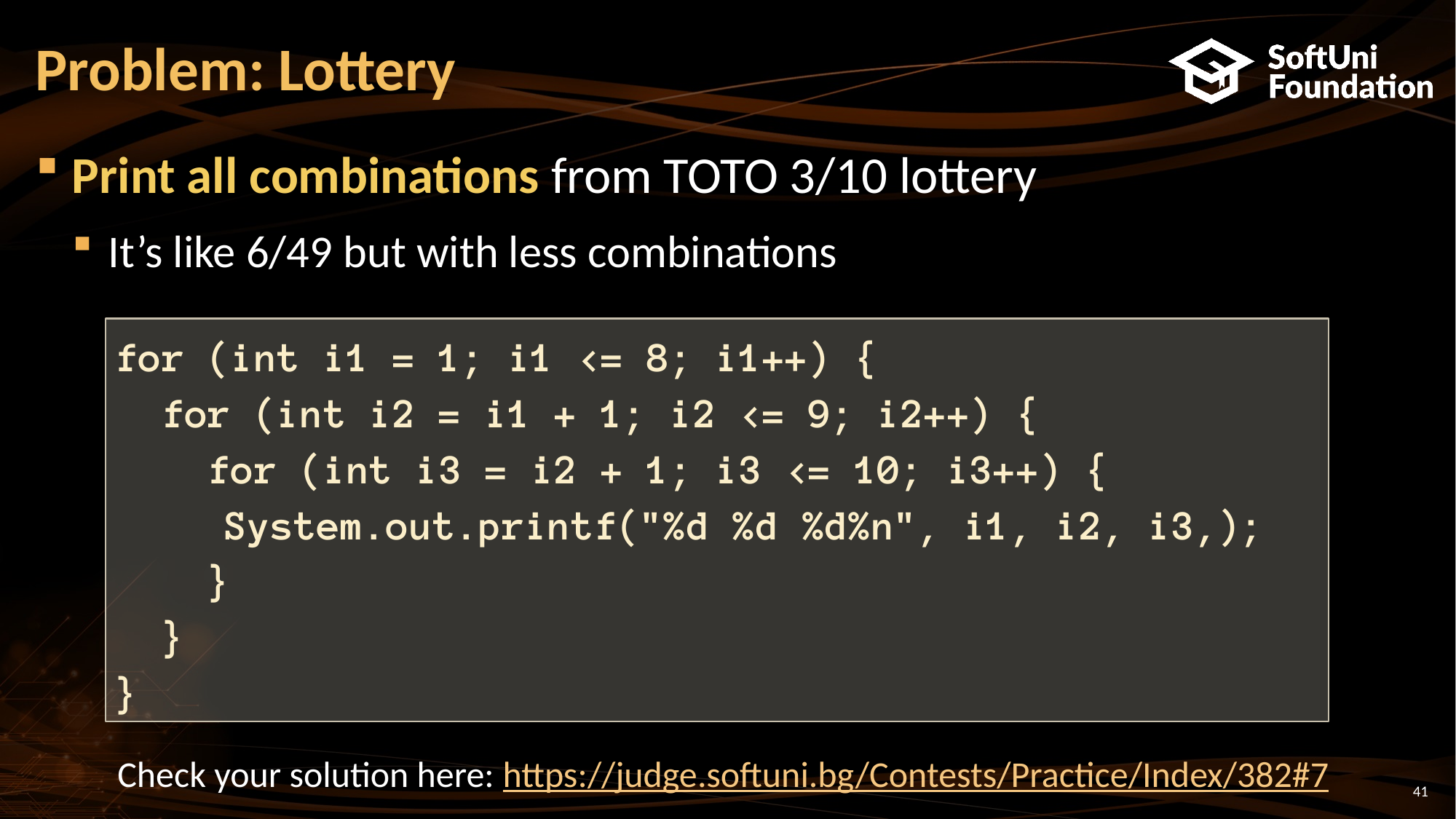

# Problem: Lottery
Print all combinations from TOTO 3/10 lottery
It’s like 6/49 but with less combinations

for (int i1 = 1; i1 <= 8; i1++) {
  for (int i2 = i1 + 1; i2 <= 9; i2++) {
    for (int i3 = i2 + 1; i3 <= 10; i3++) {
	System.out.printf("%d %d %d%n", i1, i2, i3,);
    }
  }
}
Check your solution here: https://judge.softuni.bg/Contests/Practice/Index/382#7
41